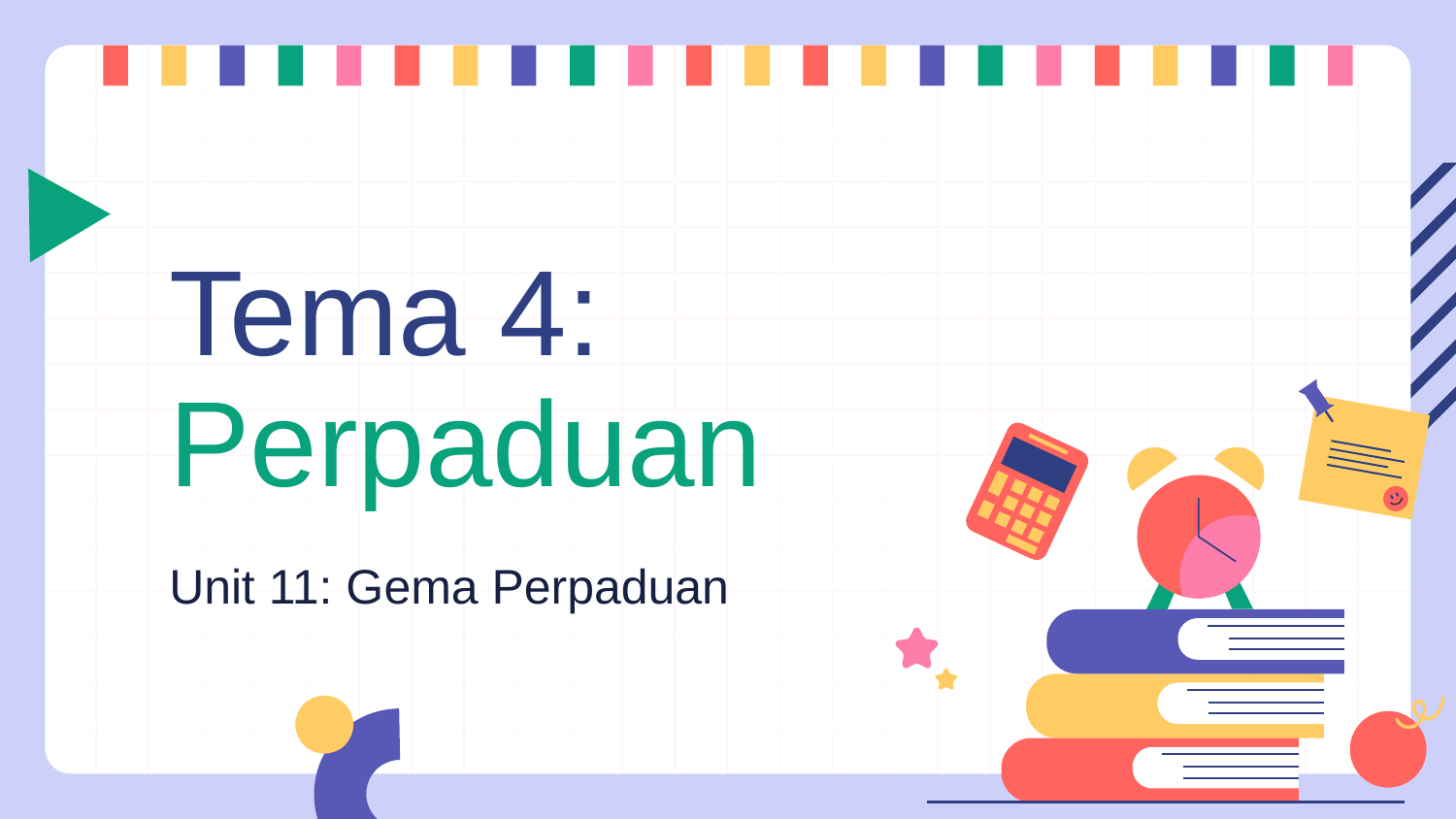

# Tema 4: Perpaduan

Unit 11: Gema Perpaduan